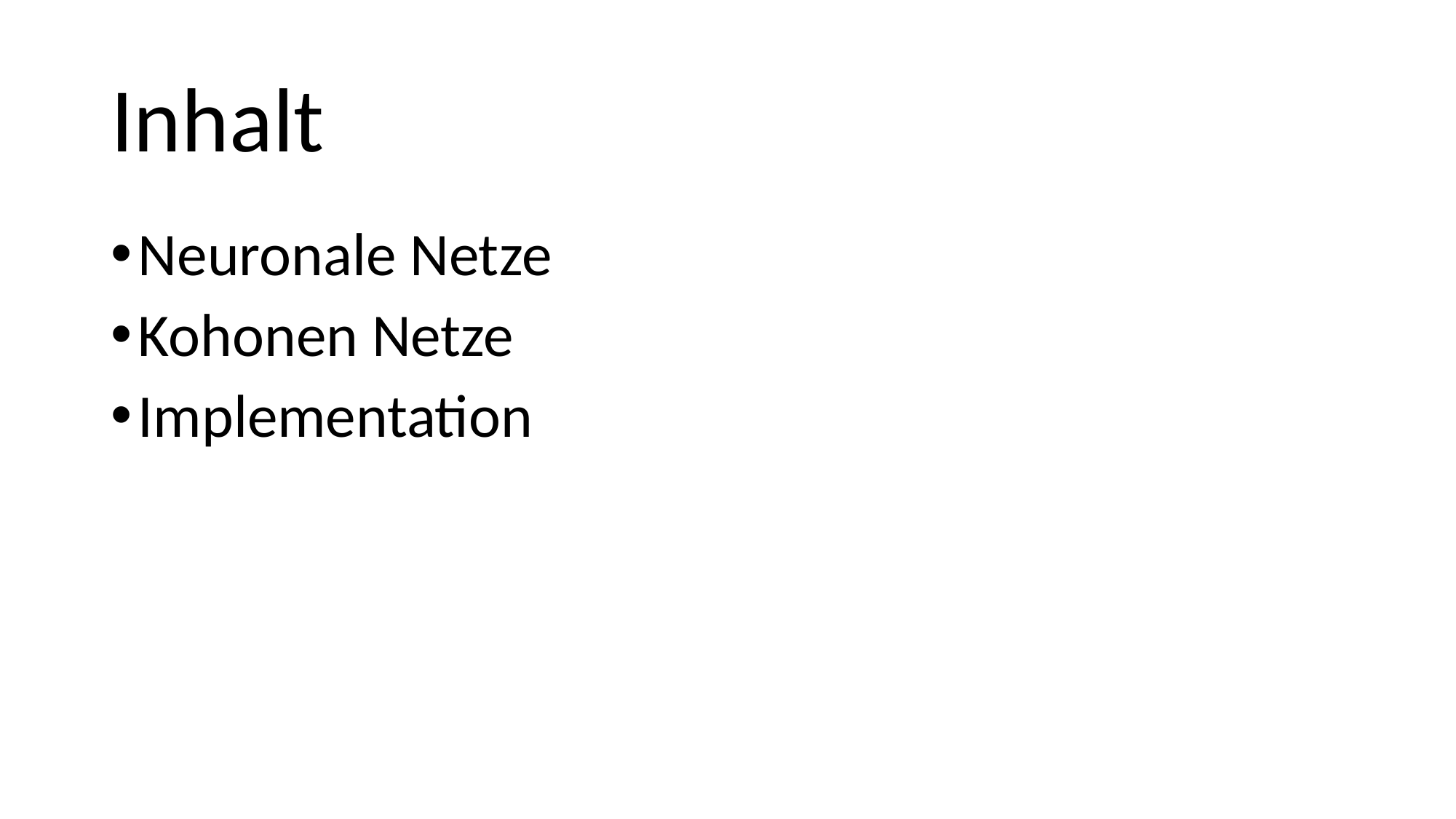

# Inhalt
Neuronale Netze
Kohonen Netze
Implementation